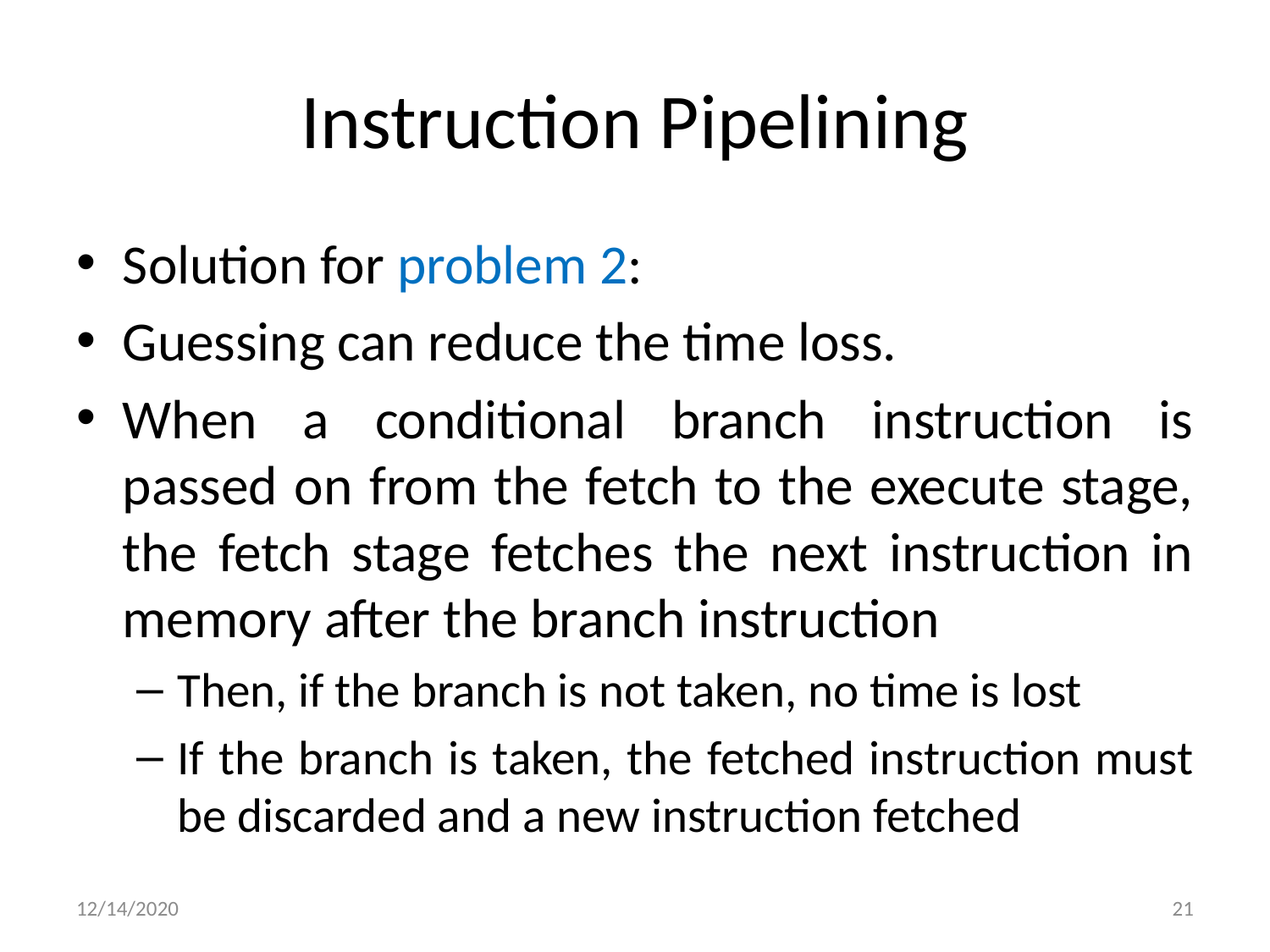

# Instruction Pipelining
Solution for problem 2:
Guessing can reduce the time loss.
When a conditional branch instruction is passed on from the fetch to the execute stage, the fetch stage fetches the next instruction in memory after the branch instruction
Then, if the branch is not taken, no time is lost
If the branch is taken, the fetched instruction must be discarded and a new instruction fetched
12/14/2020
21